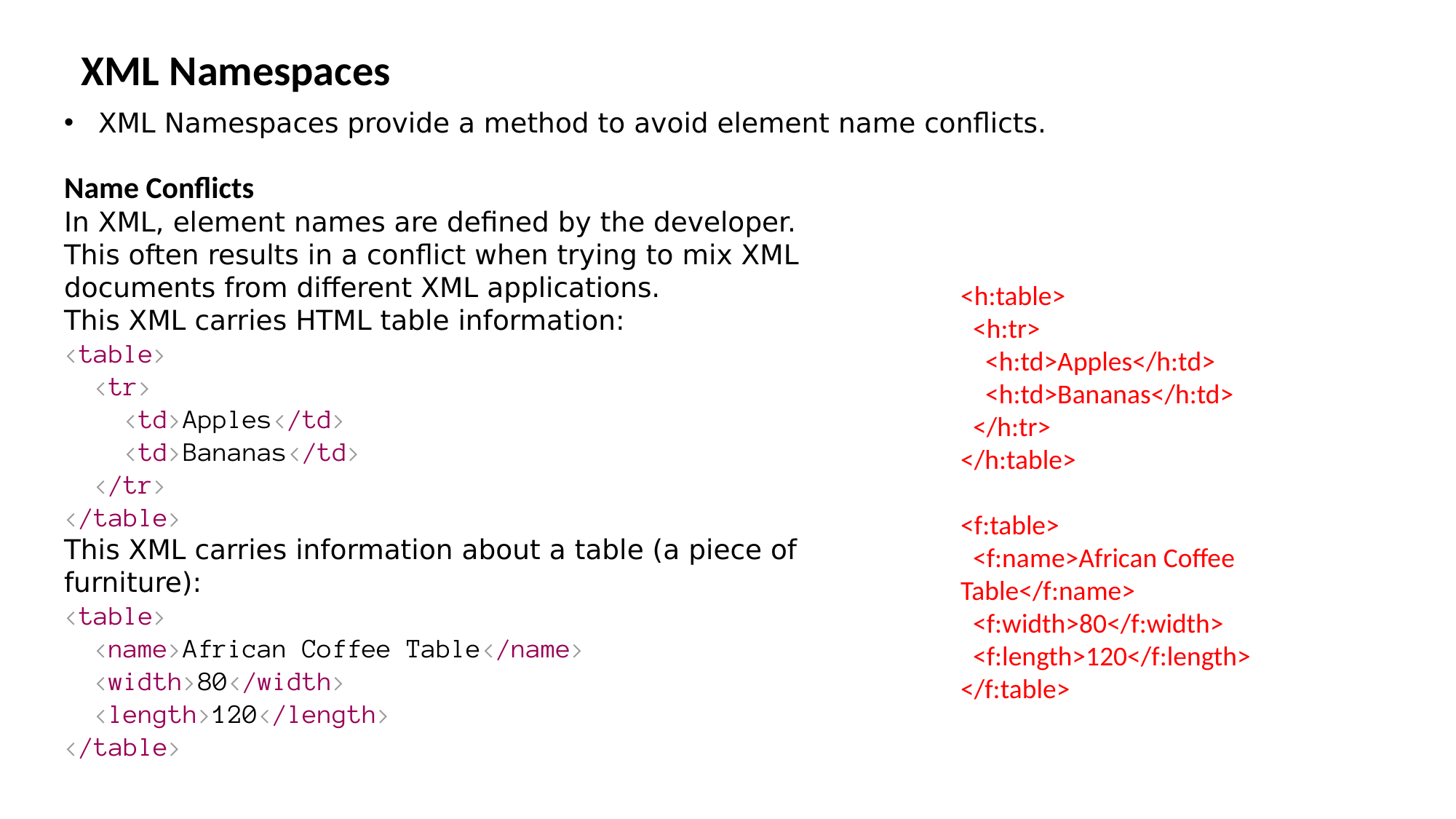

XML Namespaces
XML Namespaces provide a method to avoid element name conflicts.

Name Conflicts
In XML, element names are defined by the developer. This often results in a conflict when trying to mix XML documents from different XML applications.
This XML carries HTML table information:
<table>
  <tr>
    <td>Apples</td>
    <td>Bananas</td>
  </tr>
</table>
This XML carries information about a table (a piece of furniture):
<table>
  <name>African Coffee Table</name>
  <width>80</width>
  <length>120</length>
</table>
<h:table>
  <h:tr>
    <h:td>Apples</h:td>
    <h:td>Bananas</h:td>
  </h:tr>
</h:table>
<f:table>
  <f:name>African Coffee Table</f:name>
  <f:width>80</f:width>
  <f:length>120</f:length>
</f:table>